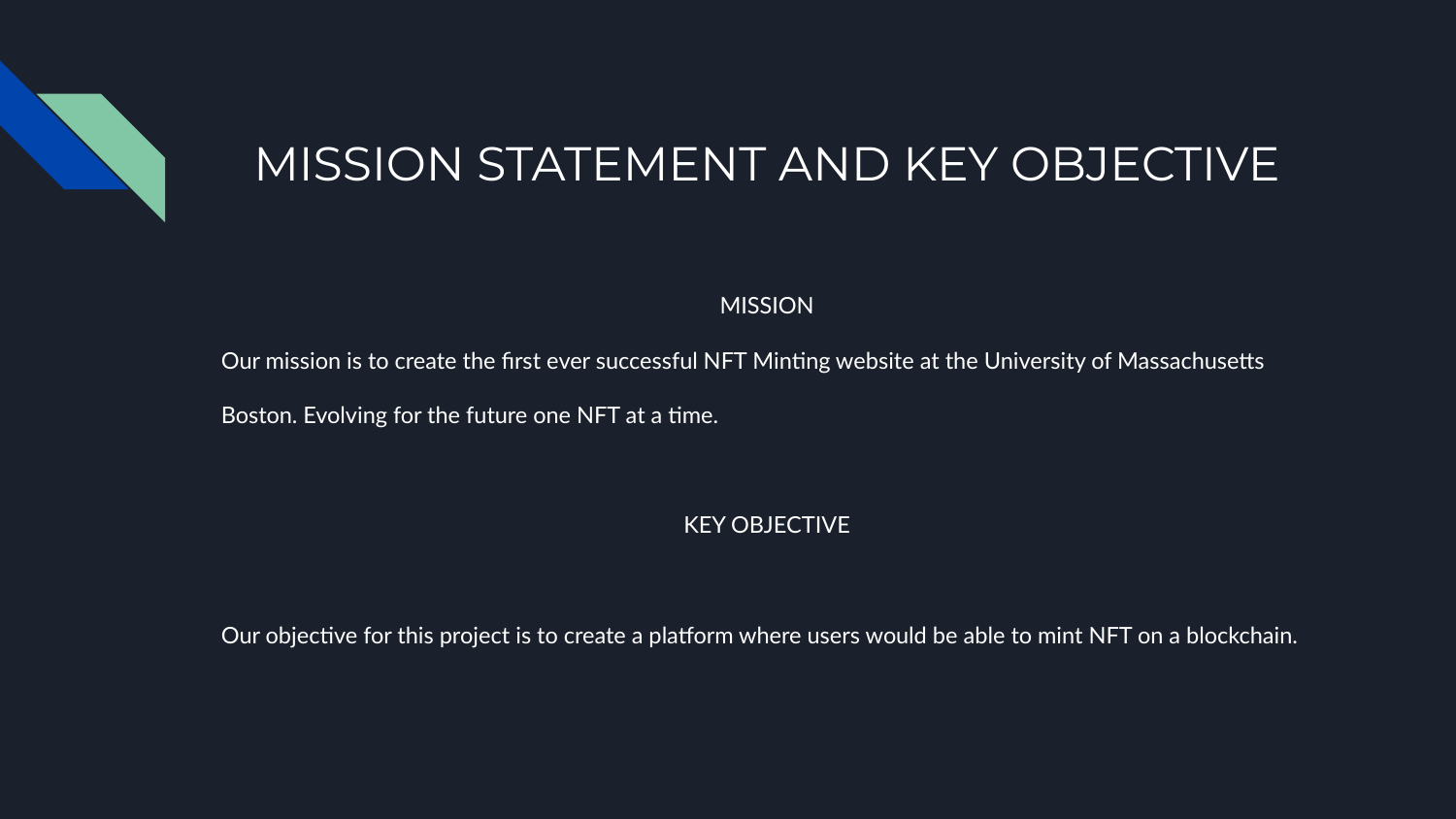

# MISSION STATEMENT AND KEY OBJECTIVE
MISSION
Our mission is to create the first ever successful NFT Minting website at the University of Massachusetts Boston. Evolving for the future one NFT at a time.

KEY OBJECTIVE

Our objective for this project is to create a platform where users would be able to mint NFT on a blockchain.